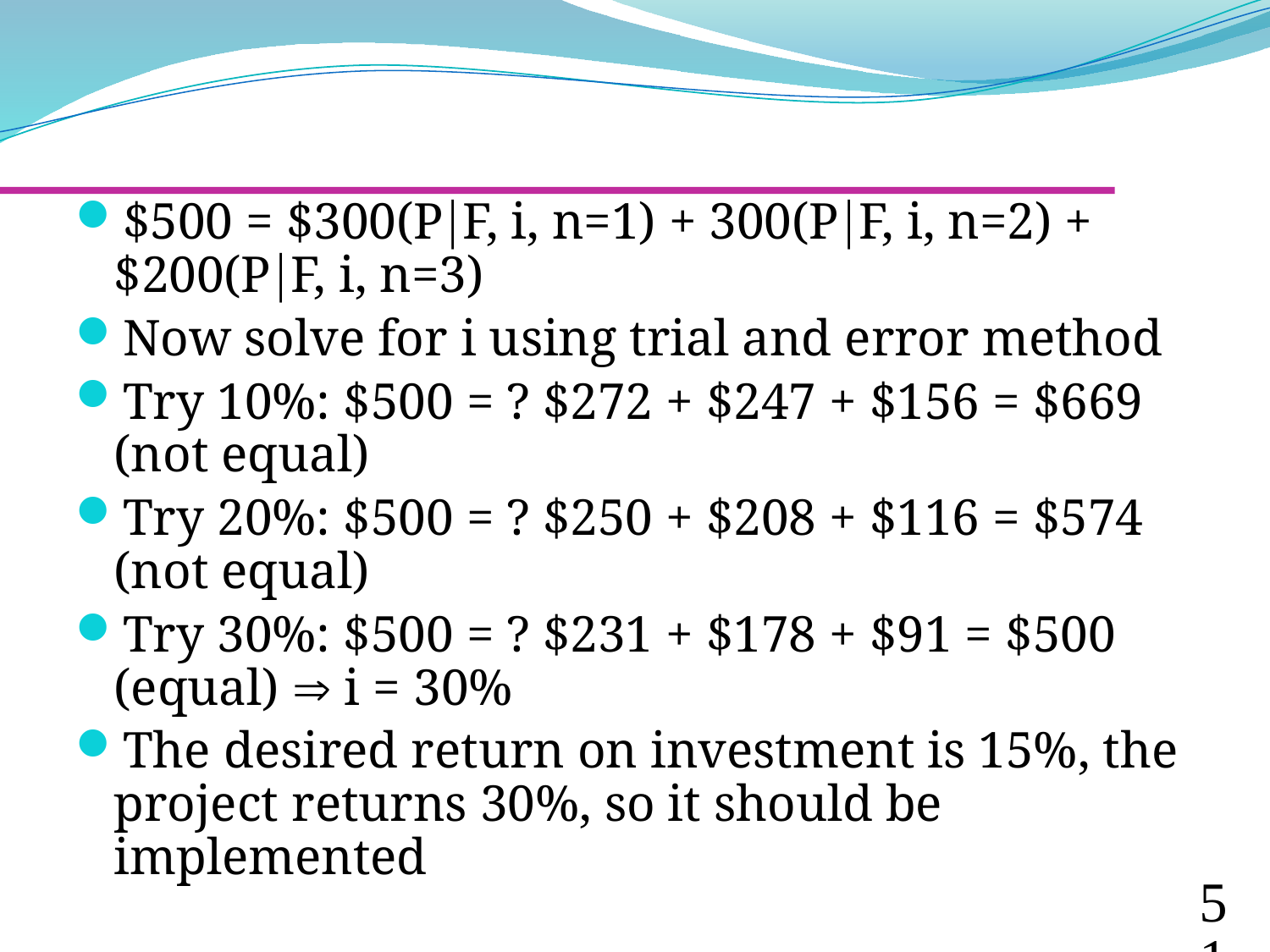

$500 = $300(P|F, i, n=1) + 300(P|F, i, n=2) + $200(P|F, i, n=3)
Now solve for i using trial and error method
Try 10%: $500 = ? $272 + $247 + $156 = $669 (not equal)
Try 20%: $500 = ? $250 + $208 + $116 = $574 (not equal)
Try 30%: $500 = ? $231 + $178 + $91 = $500 (equal) ⇒ i = 30%
The desired return on investment is 15%, the project returns 30%, so it should be implemented

51